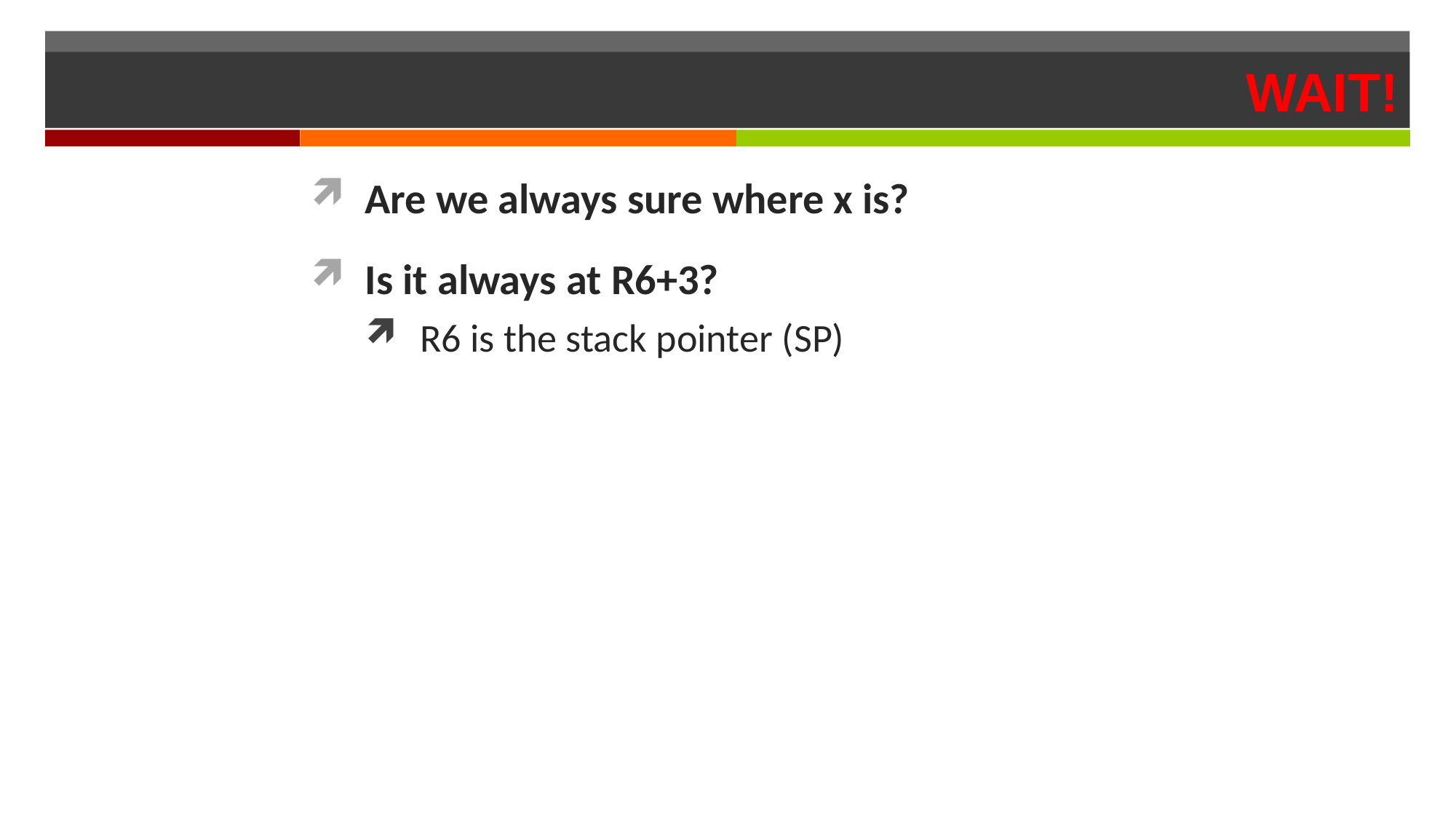

# WAIT!
Are we always sure where x is?
Is it always at R6+3?
R6 is the stack pointer (SP)